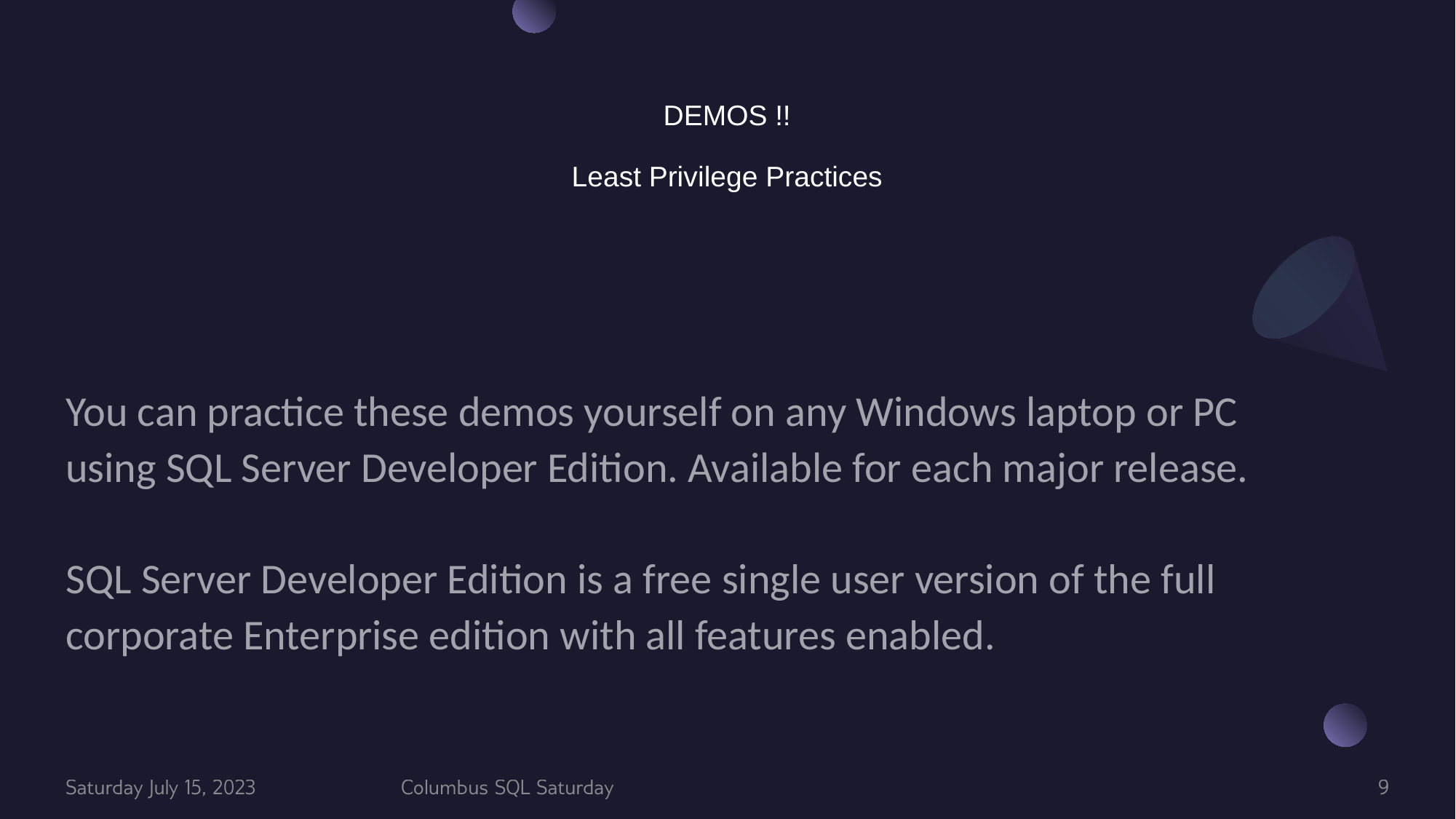

# DEMOS !! Least Privilege Practices

You can practice these demos yourself on any Windows laptop or PC
using SQL Server Developer Edition. Available for each major release.

SQL Server Developer Edition is a free single user version of the full corporate Enterprise edition with all features enabled.
Saturday July 15, 2023
Columbus SQL Saturday
9